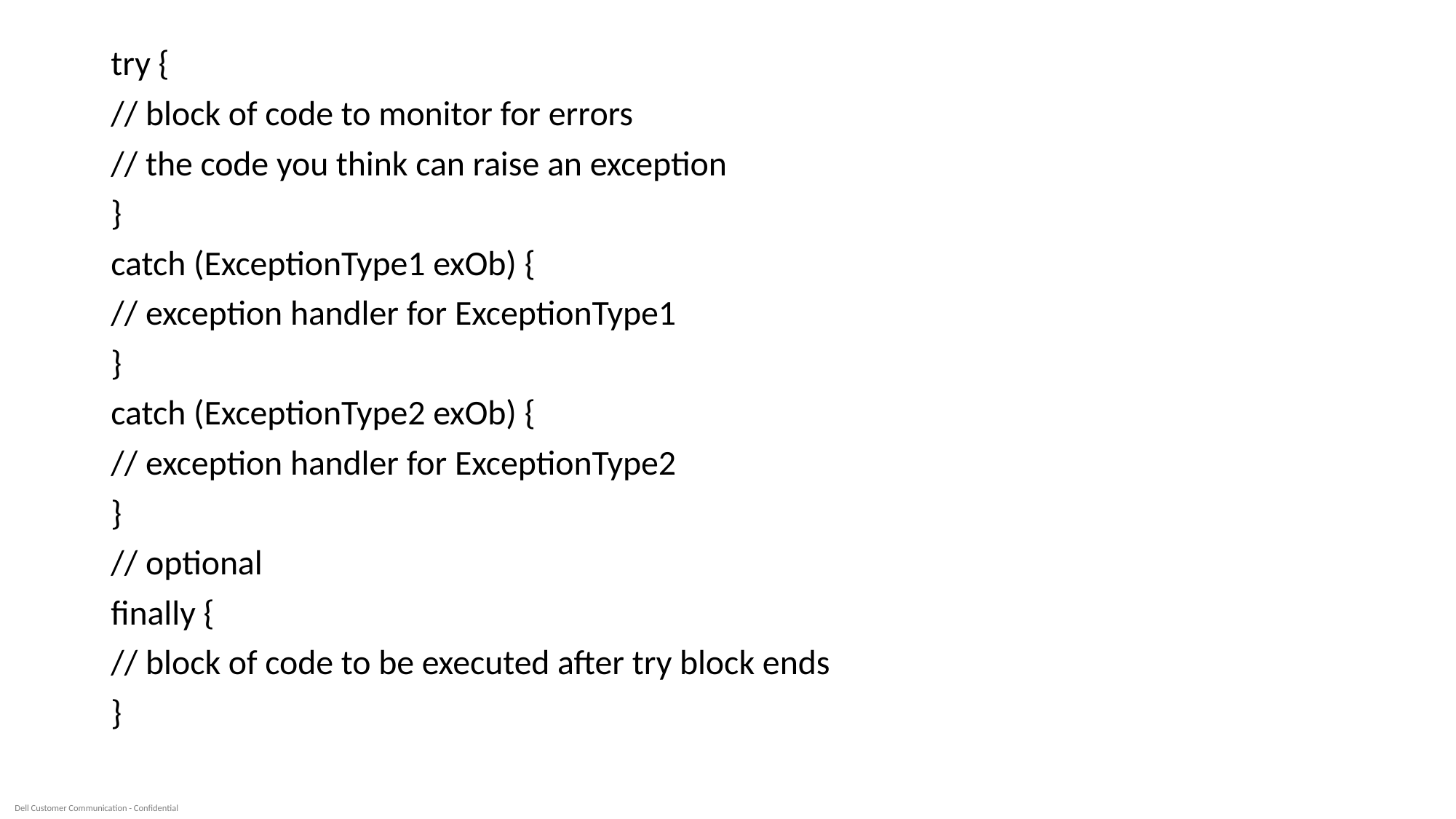

try {
// block of code to monitor for errors
// the code you think can raise an exception
}
catch (ExceptionType1 exOb) {
// exception handler for ExceptionType1
}
catch (ExceptionType2 exOb) {
// exception handler for ExceptionType2
}
// optional
finally {
// block of code to be executed after try block ends
}